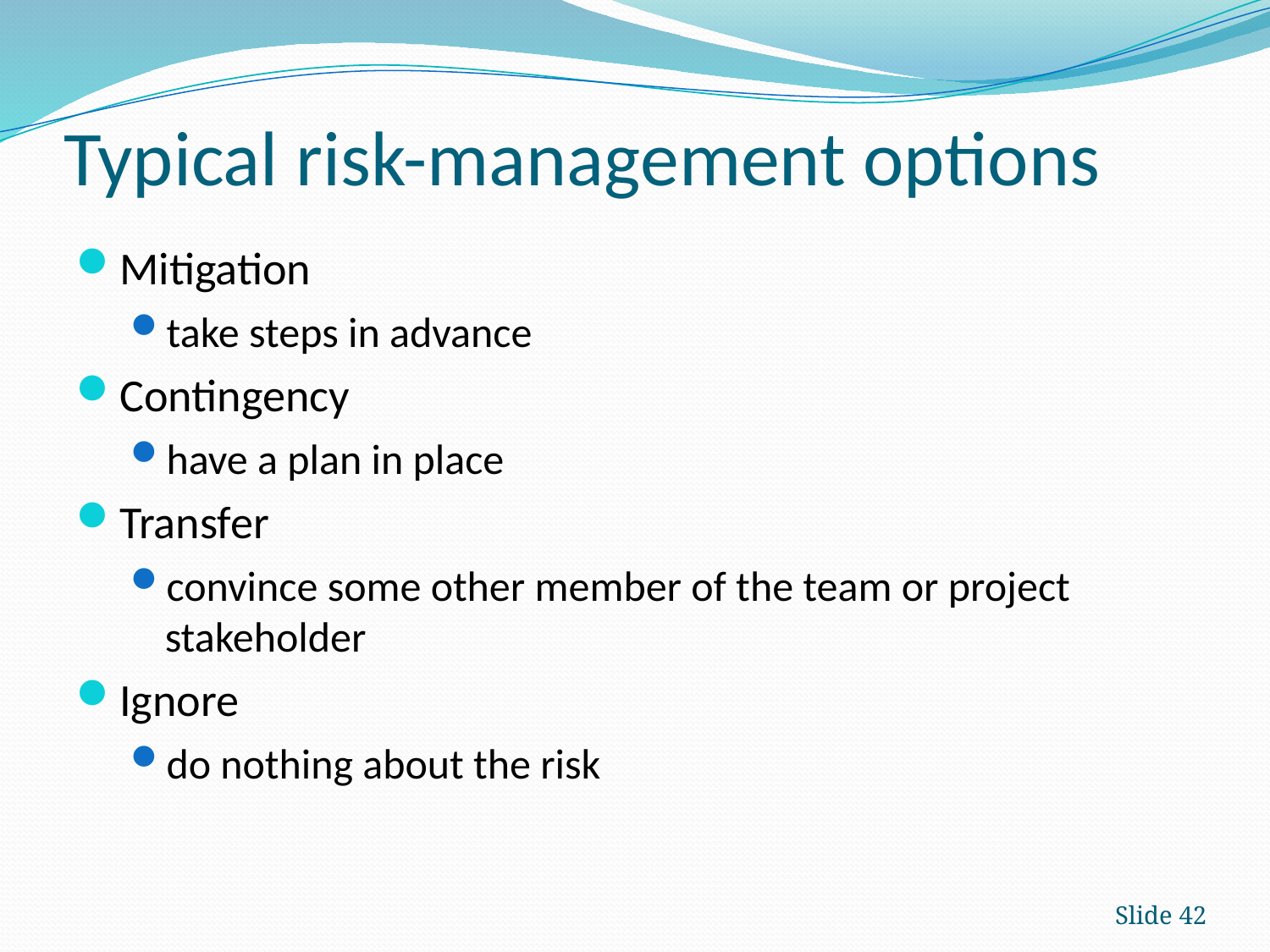

# Typical risk-management options
Mitigation
take steps in advance
Contingency
have a plan in place
Transfer
convince some other member of the team or project stakeholder
Ignore
do nothing about the risk
Slide 42